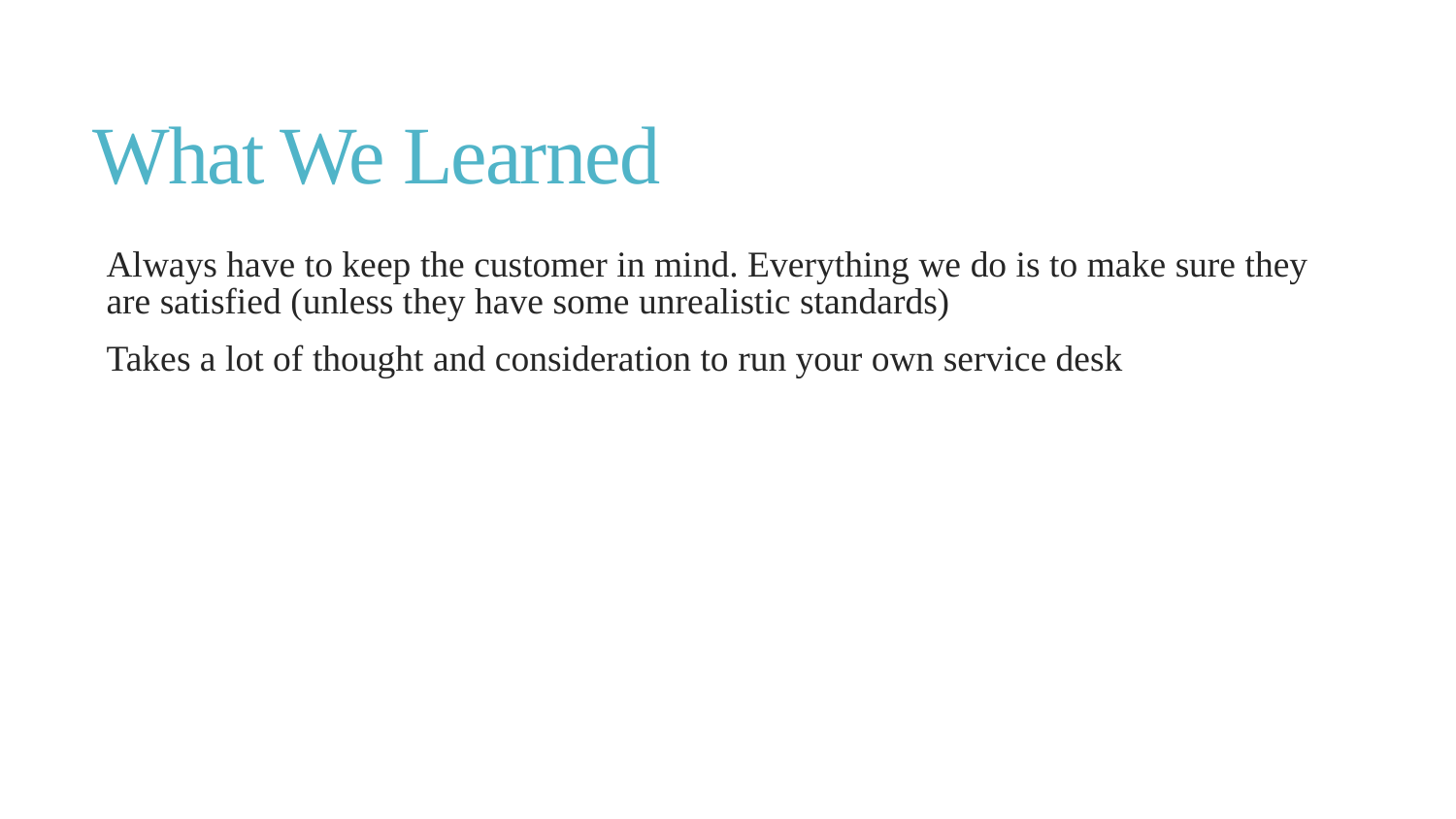

# What We Learned
Always have to keep the customer in mind. Everything we do is to make sure they are satisfied (unless they have some unrealistic standards)
Takes a lot of thought and consideration to run your own service desk